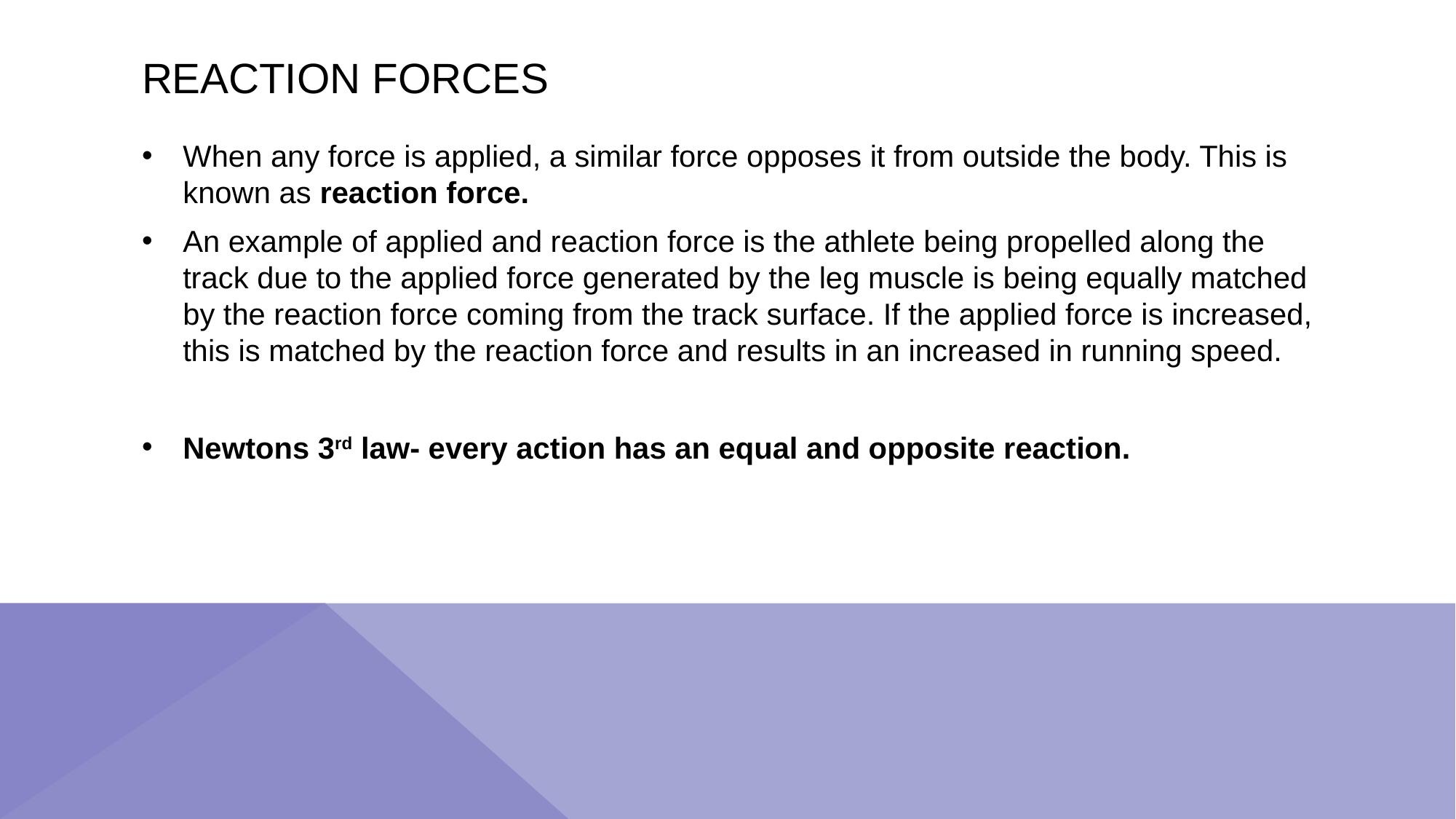

# Reaction forces
When any force is applied, a similar force opposes it from outside the body. This is known as reaction force.
An example of applied and reaction force is the athlete being propelled along the track due to the applied force generated by the leg muscle is being equally matched by the reaction force coming from the track surface. If the applied force is increased, this is matched by the reaction force and results in an increased in running speed.

Newtons 3rd law- every action has an equal and opposite reaction.